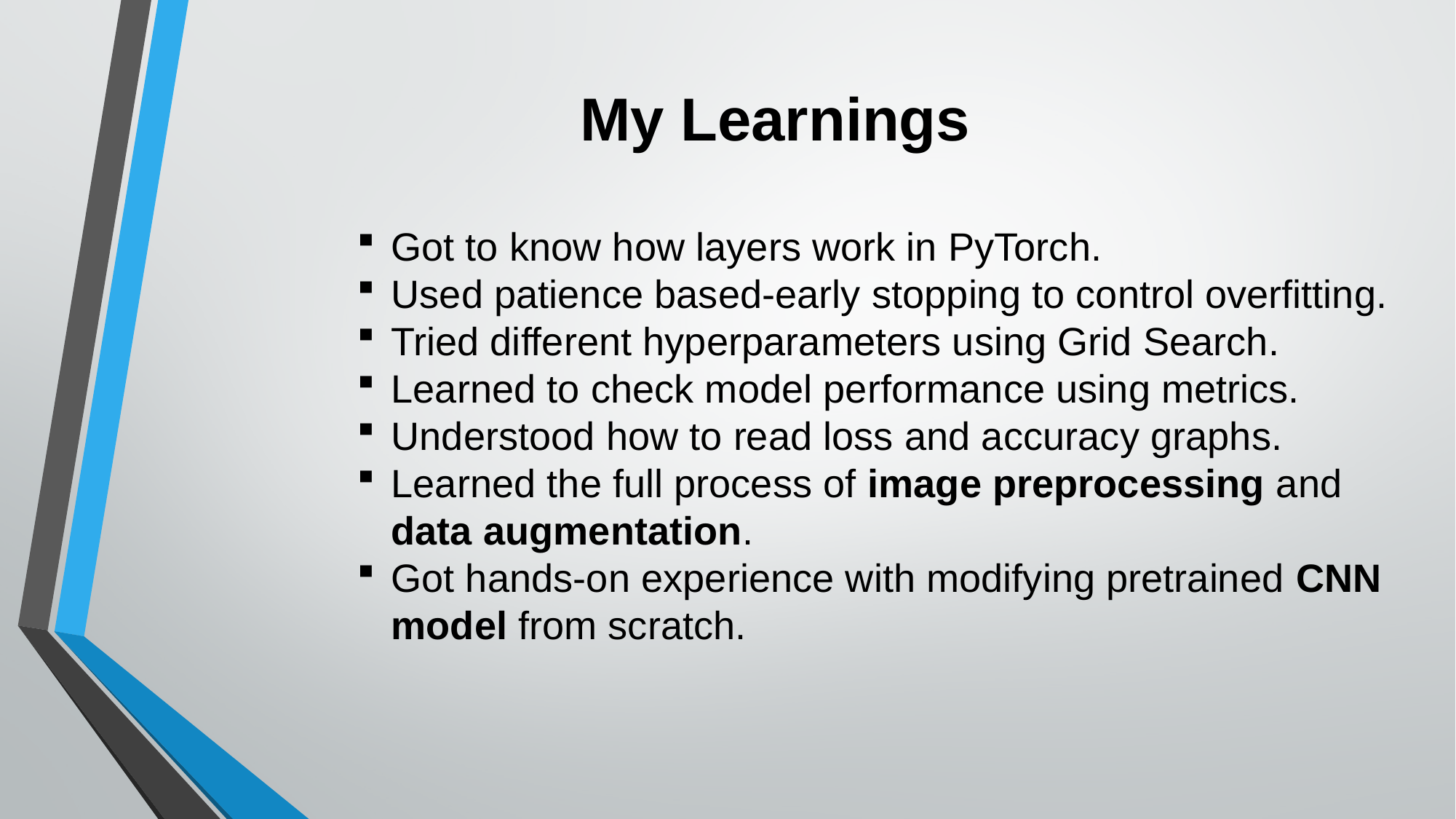

# My Learnings
Got to know how layers work in PyTorch.
Used patience based-early stopping to control overfitting.
Tried different hyperparameters using Grid Search.
Learned to check model performance using metrics.
Understood how to read loss and accuracy graphs.
Learned the full process of image preprocessing and data augmentation.
Got hands-on experience with modifying pretrained CNN model from scratch.